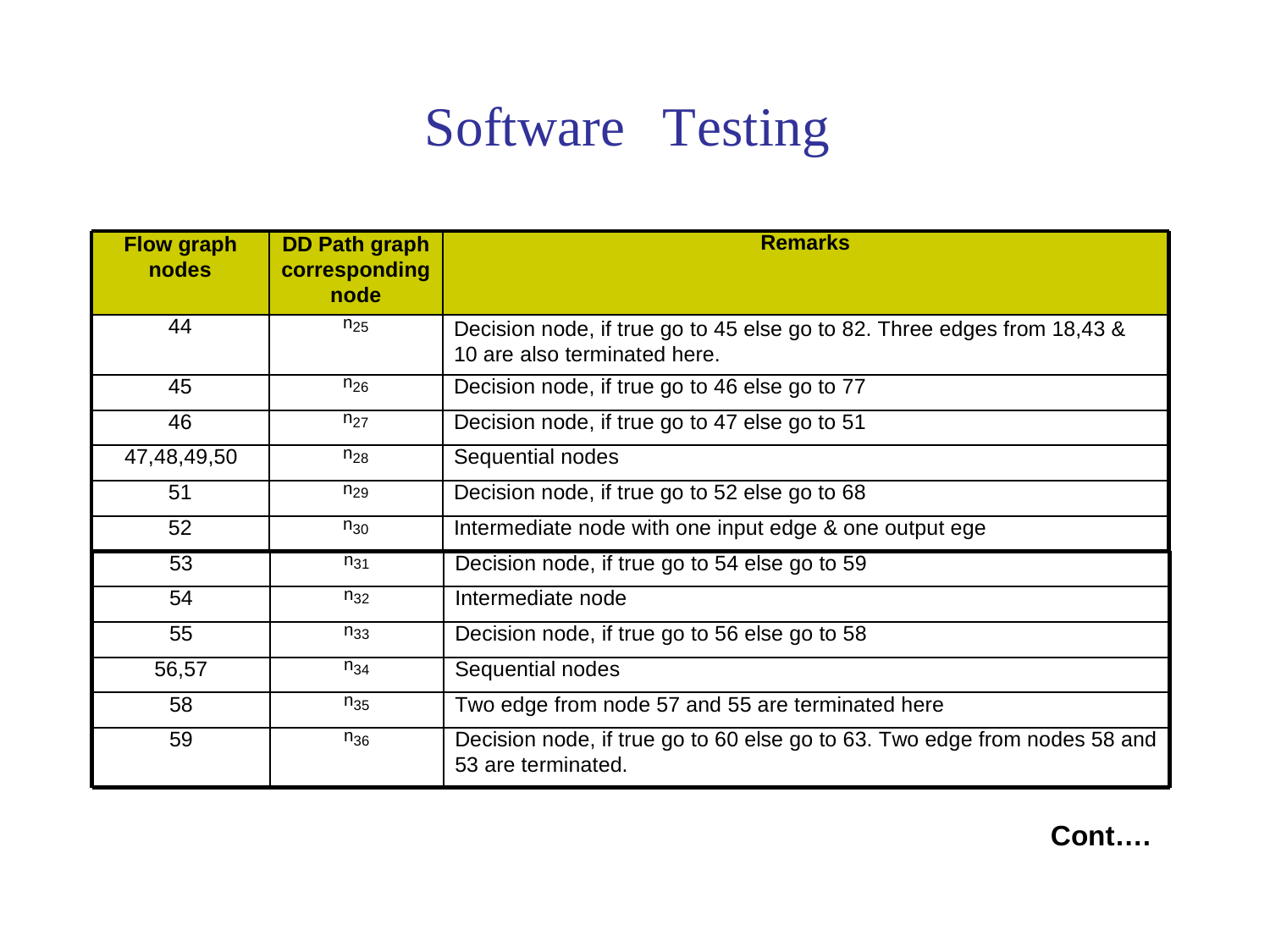

Software
Testing

Flow graph nodes

DD Path graph corresponding node
Remarks

44
n25
Decision node, if true go to 45 else go to 82. Three edges from 18,43 & 10 are also terminated here.

45
n26
Decision node, if true go to 46 else go to 77

46
n27
Decision node, if true go to 47 else go to 51

47,48,49,50
n28
Sequential nodes

51
n29
Decision node, if true go to 52 else go to 68

52
n30
Intermediate node with one input edge & one output ege

53
n31
Decision node, if true go to 54 else go to 59
54

n32
Intermediate node
55

n33
Decision node, if true go to 56 else go to 58
56,57

n34
Sequential nodes
58

n35
Two edge from node 57 and 55 are terminated here
59

n36
Decision node, if true go to 60 else go to 63. Two edge from nodes 58 and
53 are terminated.

Cont….